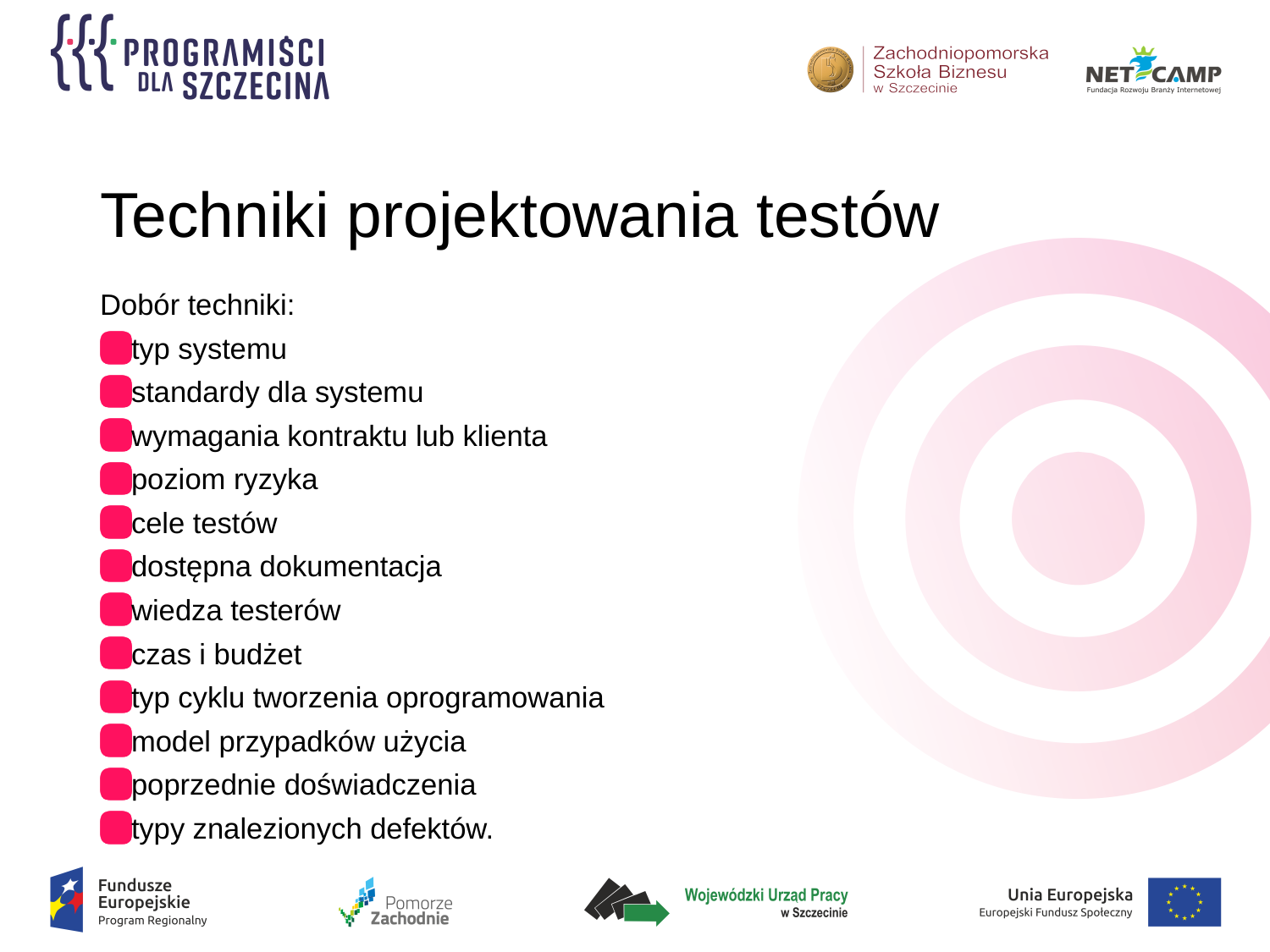

# Techniki projektowania testów
Dobór techniki:
typ systemu
standardy dla systemu
wymagania kontraktu lub klienta
poziom ryzyka
cele testów
dostępna dokumentacja
wiedza testerów
czas i budżet
typ cyklu tworzenia oprogramowania
model przypadków użycia
poprzednie doświadczenia
typy znalezionych defektów.